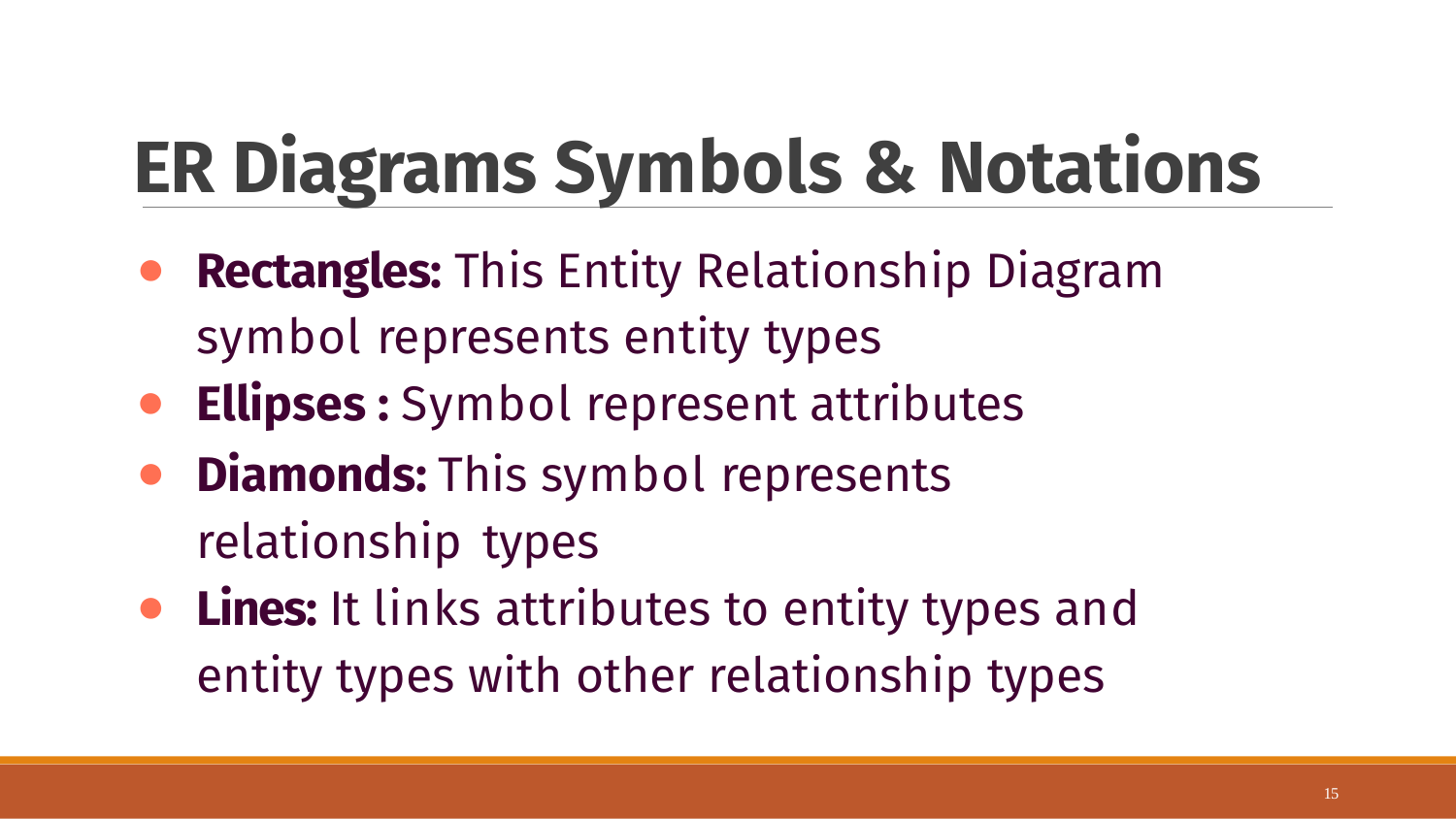

# ER Diagrams Symbols & Notations
Rectangles: This Entity Relationship Diagram symbol represents entity types
Ellipses : Symbol represent attributes
Diamonds: This symbol represents relationship types
Lines: It links attributes to entity types and entity types with other relationship types
15